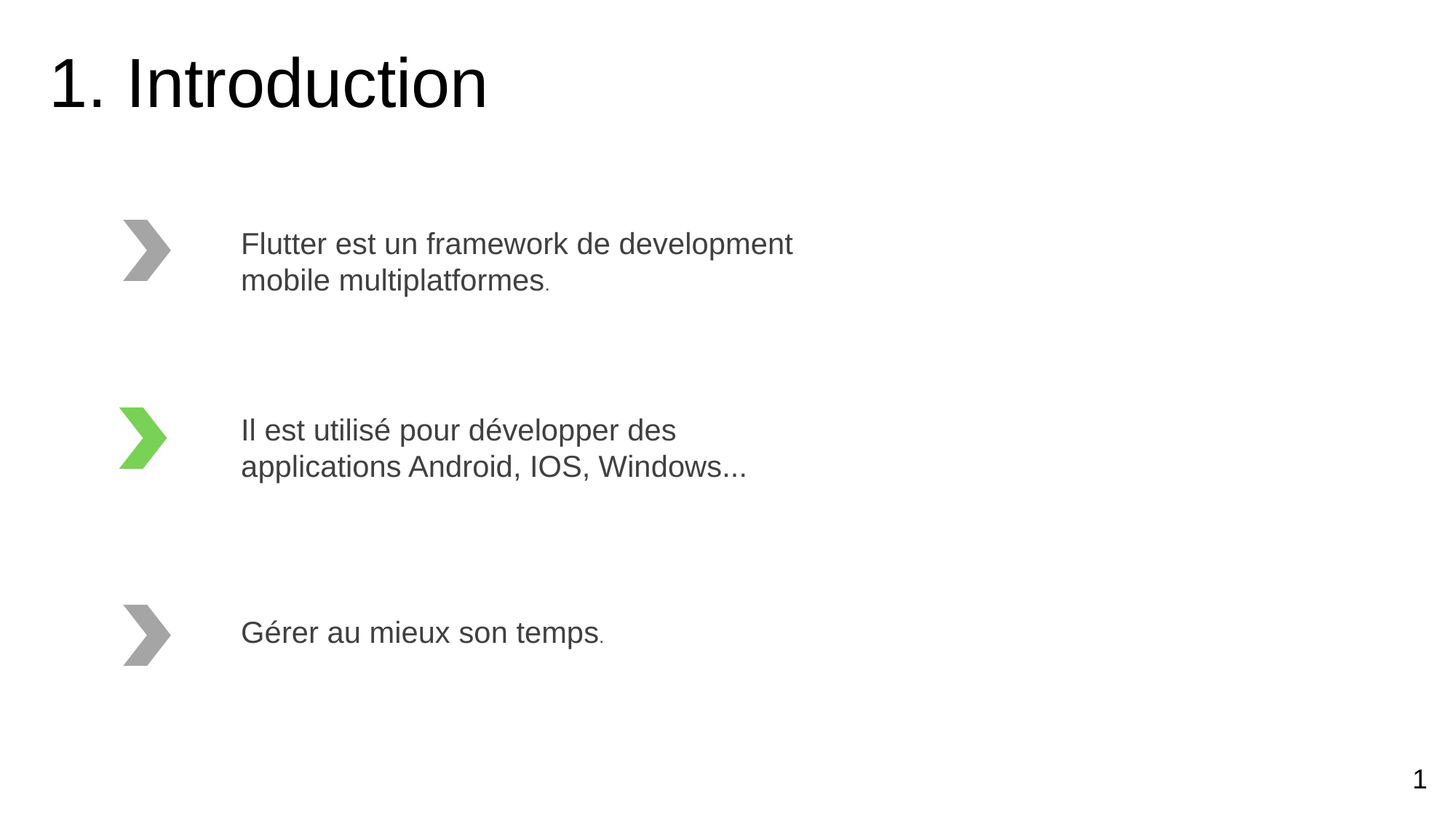

1. Introduction
Flutter est un framework de development mobile multiplatformes.

Il est utilisé pour développer des applications Android, IOS, Windows...

Gérer au mieux son temps.
1